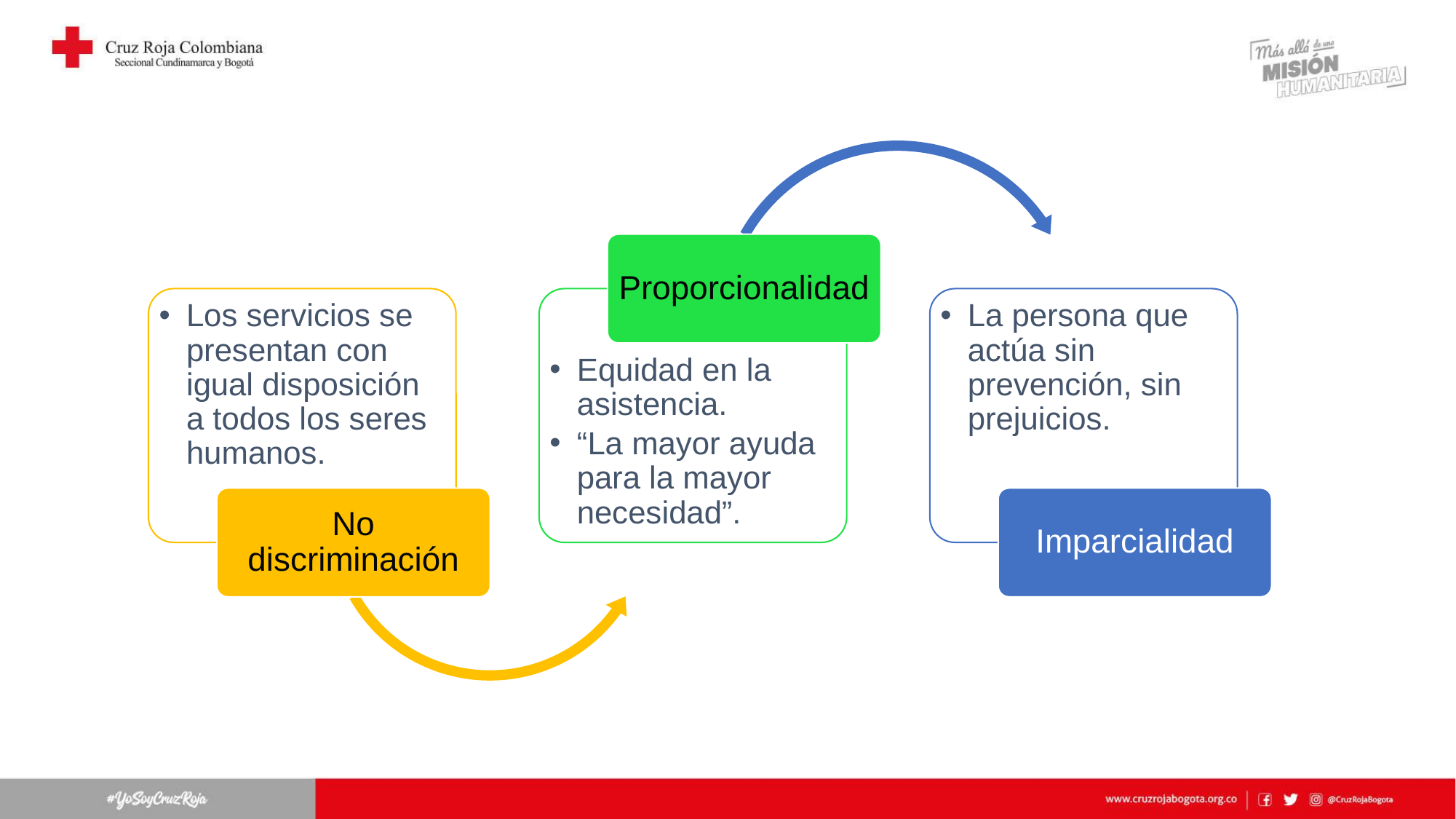

Proporcionalidad

Los servicios se presentan con igual disposición a todos los seres humanos.
La persona que actúa sin prevención, sin prejuicios.
Equidad en la asistencia.
“La mayor ayuda para la mayor necesidad”.

No discriminación
Imparcialidad